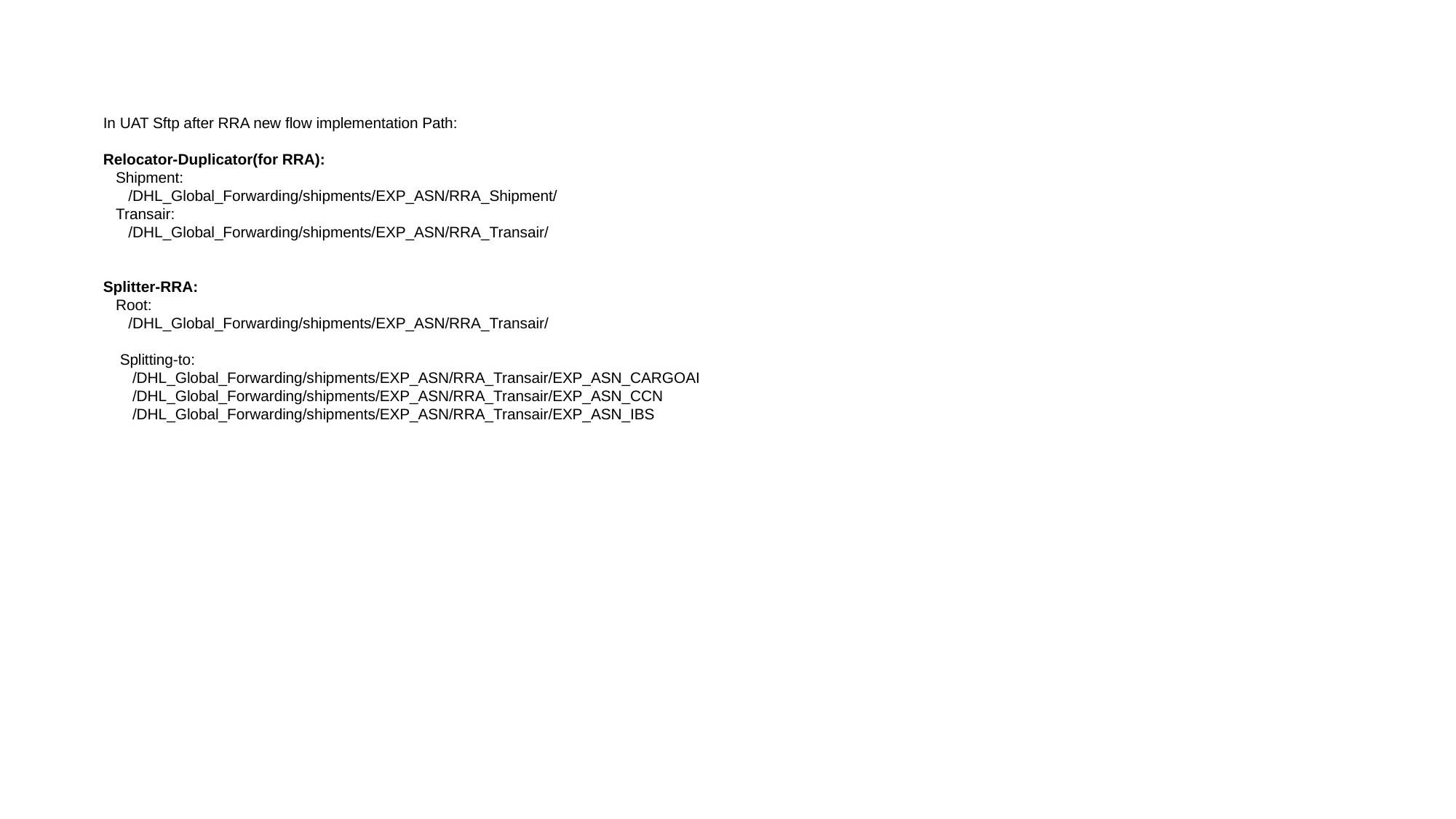

In UAT Sftp after RRA new flow implementation Path:

Relocator-Duplicator(for RRA):
   Shipment:
      /DHL_Global_Forwarding/shipments/EXP_ASN/RRA_Shipment/
   Transair:
      /DHL_Global_Forwarding/shipments/EXP_ASN/RRA_Transair/

Splitter-RRA:
   Root:
      /DHL_Global_Forwarding/shipments/EXP_ASN/RRA_Transair/

    Splitting-to:
       /DHL_Global_Forwarding/shipments/EXP_ASN/RRA_Transair/EXP_ASN_CARGOAI
       /DHL_Global_Forwarding/shipments/EXP_ASN/RRA_Transair/EXP_ASN_CCN
       /DHL_Global_Forwarding/shipments/EXP_ASN/RRA_Transair/EXP_ASN_IBS